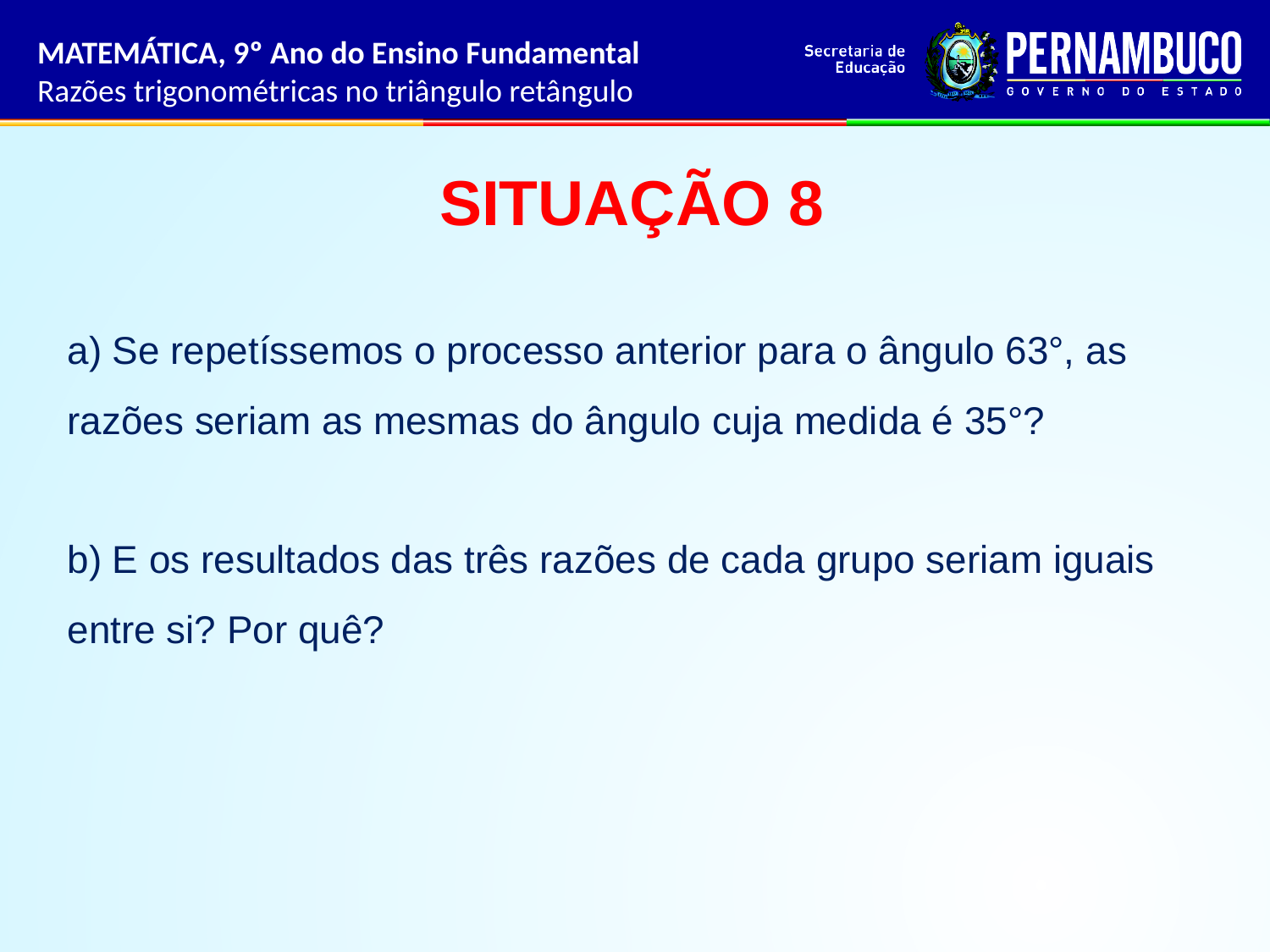

MATEMÁTICA, 9º Ano do Ensino Fundamental
Razões trigonométricas no triângulo retângulo
SITUAÇÃO 8
a) Se repetíssemos o processo anterior para o ângulo 63°, as razões seriam as mesmas do ângulo cuja medida é 35°?

b) E os resultados das três razões de cada grupo seriam iguais entre si? Por quê?